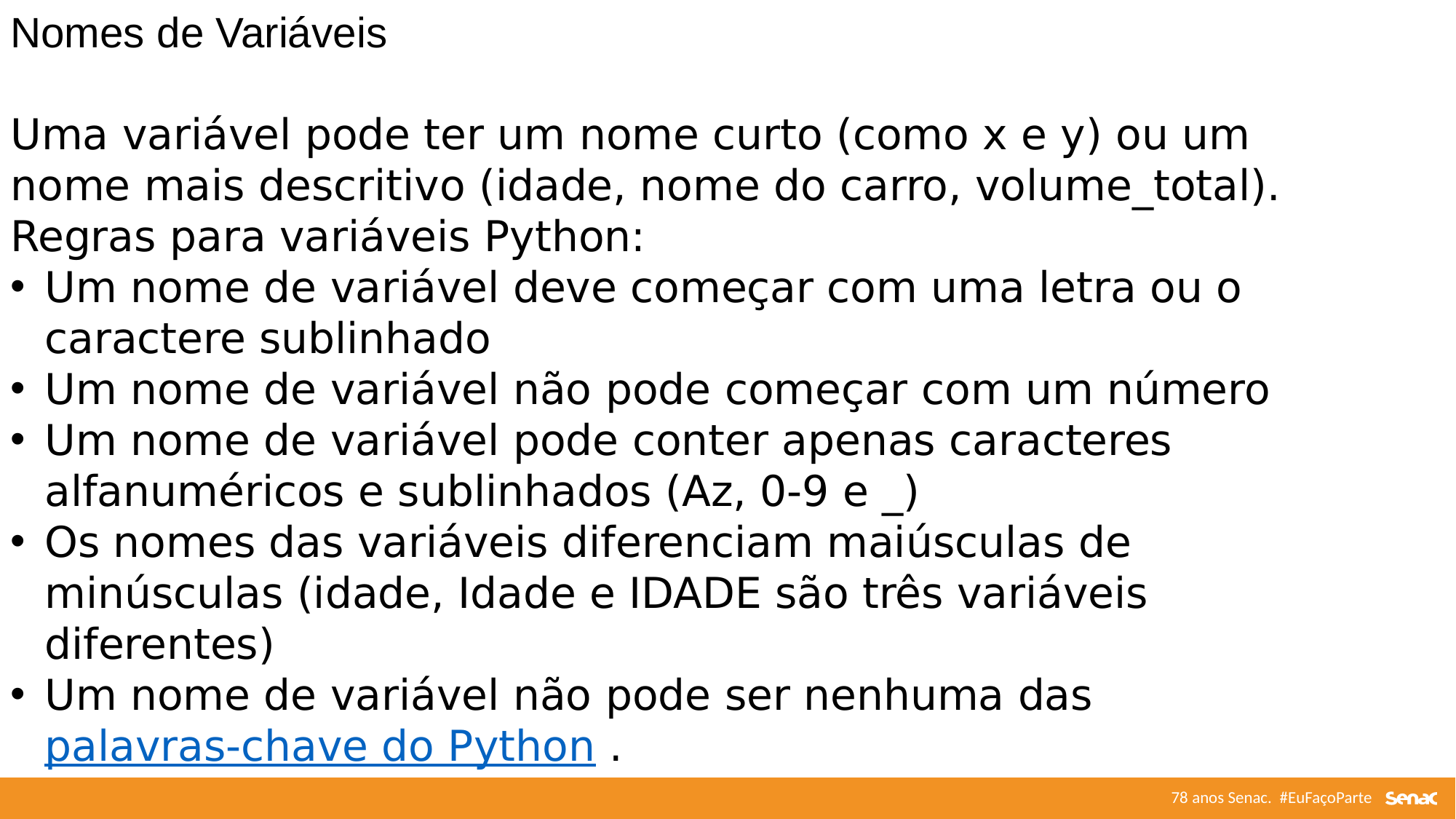

Nomes de Variáveis

Uma variável pode ter um nome curto (como x e y) ou um nome mais descritivo (idade, nome do carro, volume_total).
Regras para variáveis Python:
Um nome de variável deve começar com uma letra ou o caractere sublinhado
Um nome de variável não pode começar com um número
Um nome de variável pode conter apenas caracteres alfanuméricos e sublinhados (Az, 0-9 e _)
Os nomes das variáveis diferenciam maiúsculas de minúsculas (idade, Idade e IDADE são três variáveis diferentes)
Um nome de variável não pode ser nenhuma das palavras-chave do Python .